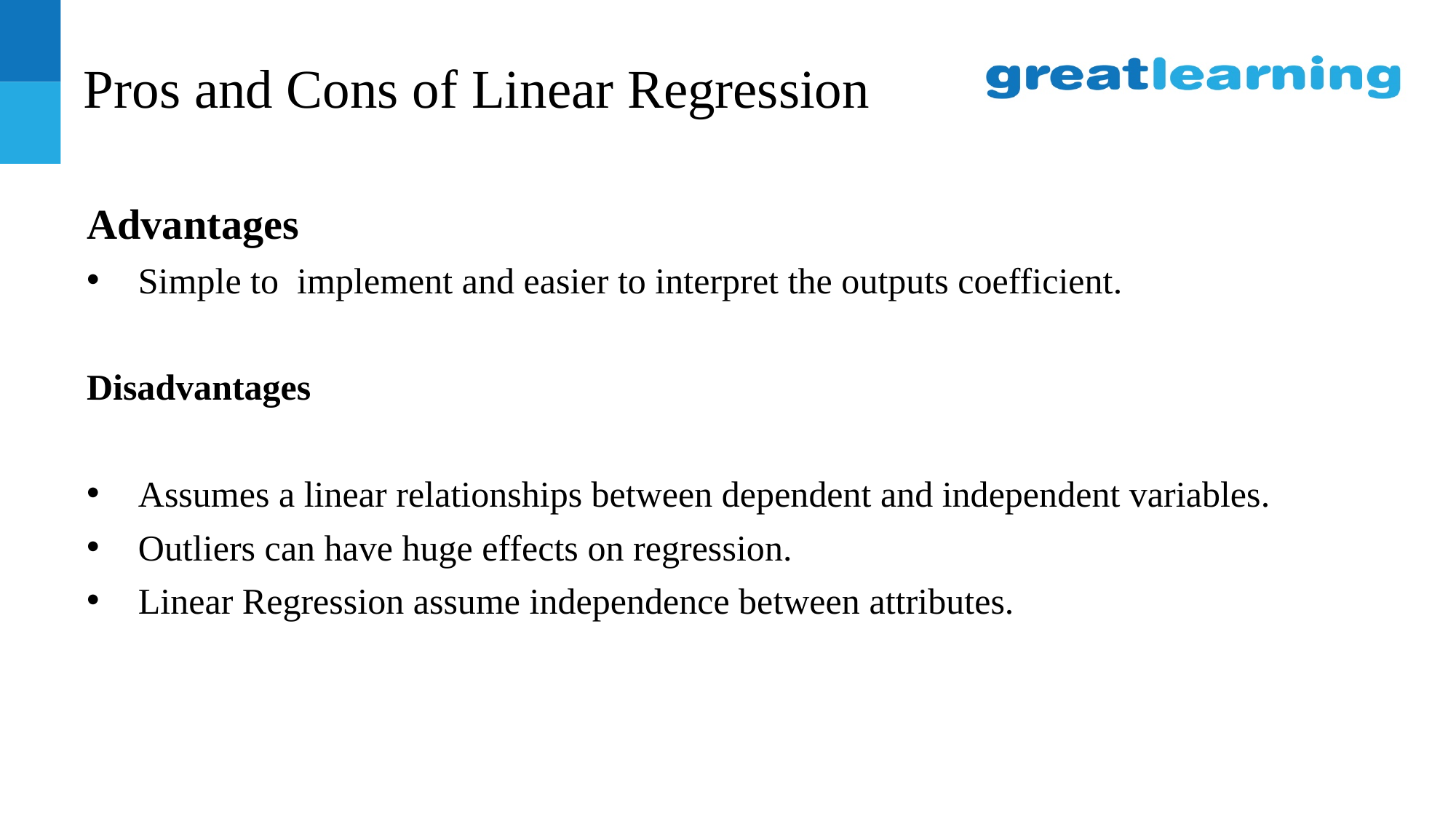

# Pros and Cons of Linear Regression
Advantages
Simple to  implement and easier to interpret the outputs coefficient.

Disadvantages

Assumes a linear relationships between dependent and independent variables.
Outliers can have huge effects on regression.
Linear Regression assume independence between attributes.